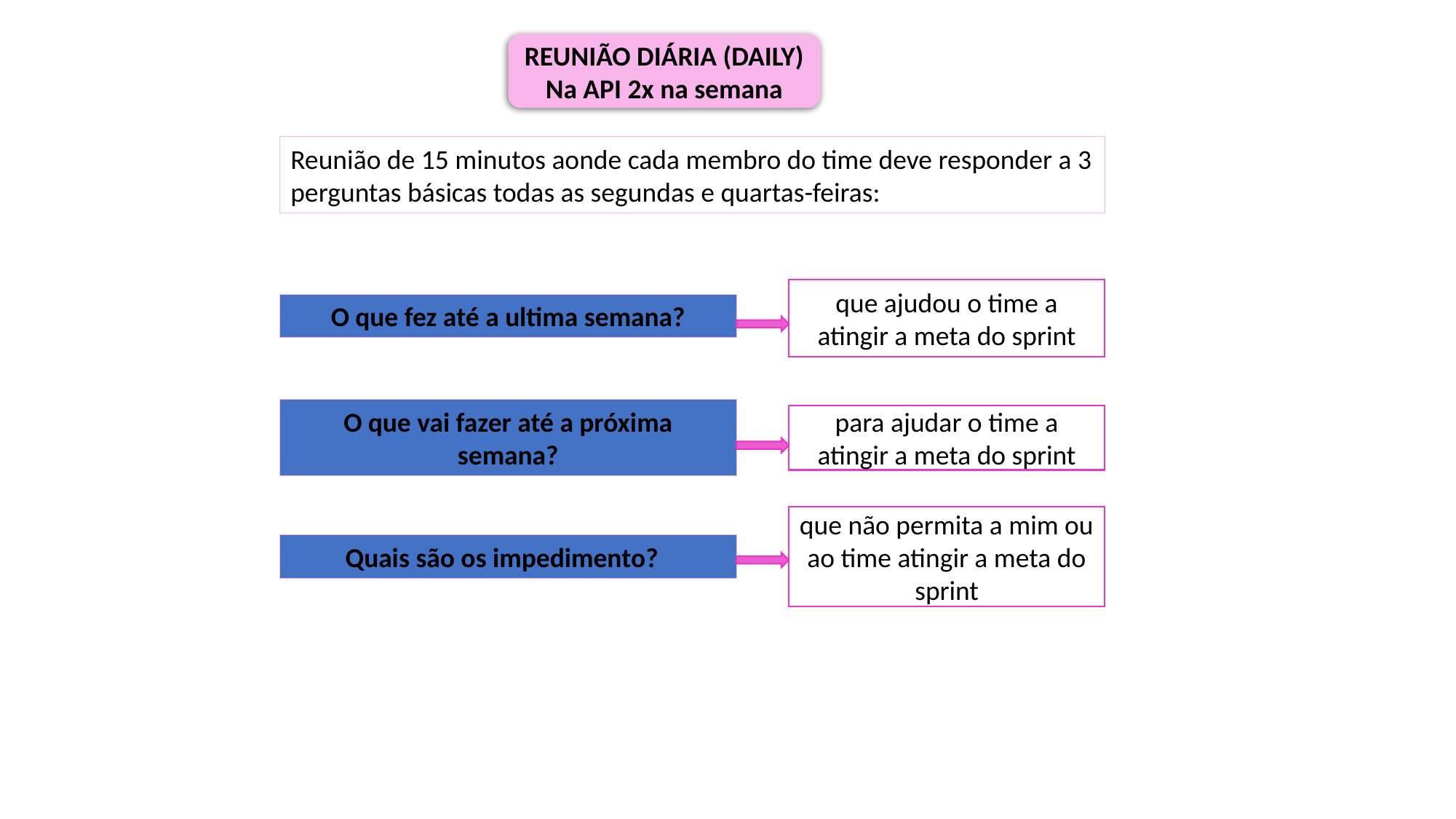

REUNIÃO DIÁRIA (DAILY) Na API 2x na semana
Reunião de 15 minutos aonde cada membro do time deve responder a 3 perguntas básicas todas as segundas e quartas-feiras:
que ajudou o time a atingir a meta do sprint
O que fez até a ultima semana?

O que vai fazer até a próxima semana?
para ajudar o time a atingir a meta do sprint

que não permita a mim ou ao time atingir a meta do sprint
Quais são os impedimento?